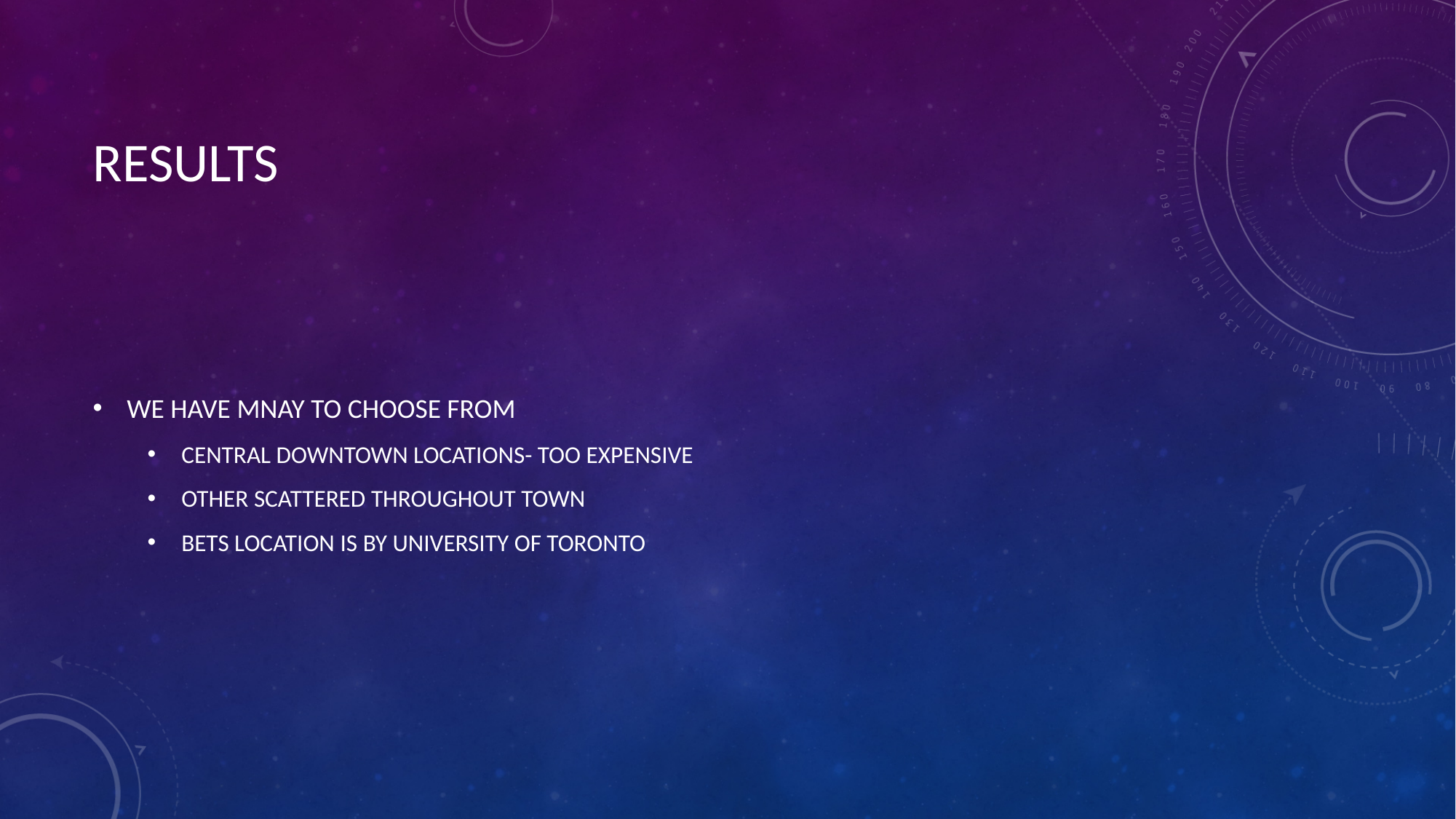

# RESULTS
WE HAVE MNAY TO CHOOSE FROM
CENTRAL DOWNTOWN LOCATIONS- TOO EXPENSIVE
OTHER SCATTERED THROUGHOUT TOWN
BETS LOCATION IS BY UNIVERSITY OF TORONTO